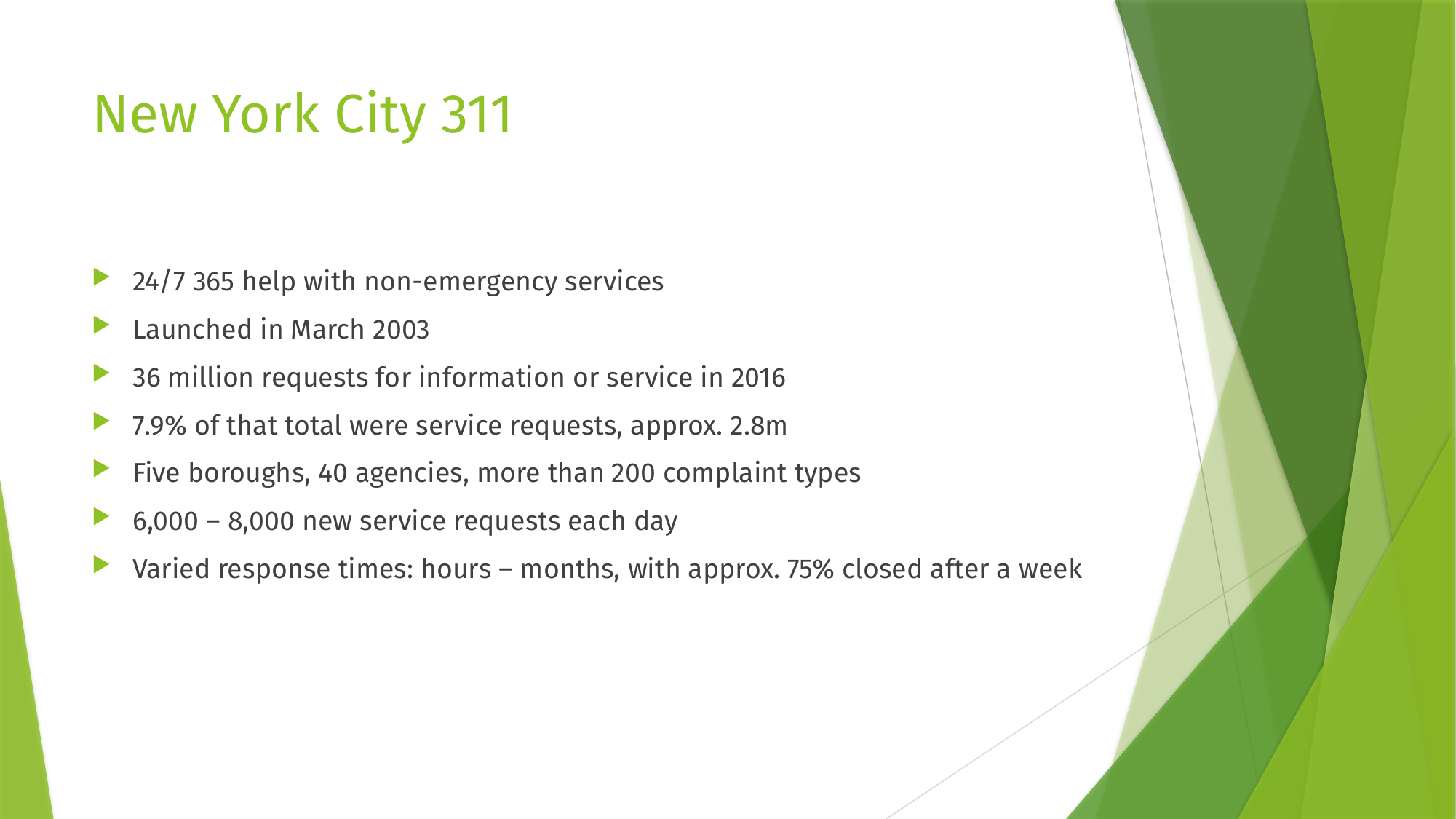

# New York City 311

24/7 365 help with non-emergency services
Launched in March 2003
36 million requests for information or service in 2016
7.9% of that total were service requests, approx. 2.8m
Five boroughs, 40 agencies, more than 200 complaint types
6,000 – 8,000 new service requests each day
Varied response times: hours – months, with approx. 75% closed after a week